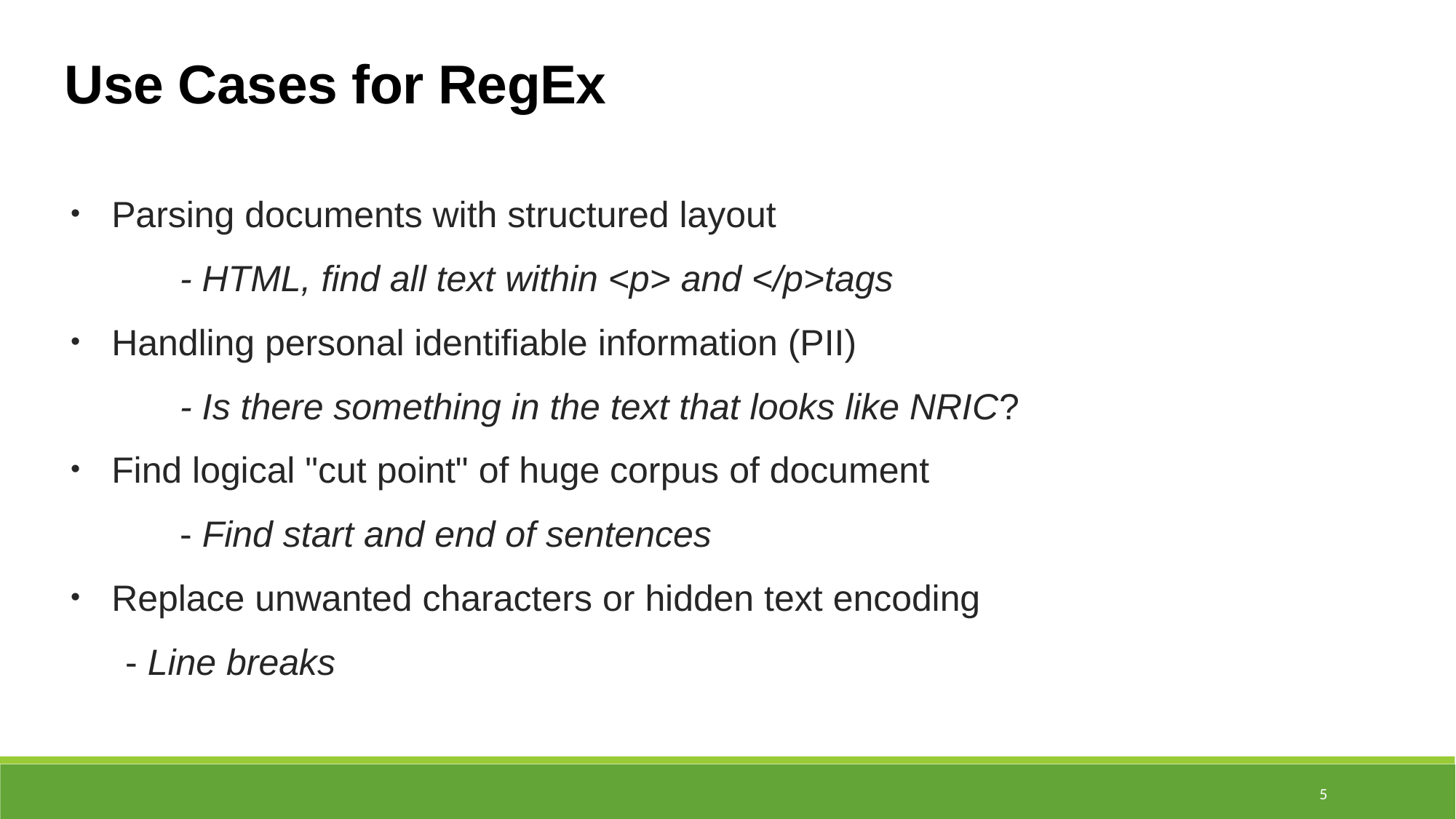

Use Cases for RegEx
Parsing documents with structured layout
	- HTML, find all text within <p> and </p>tags
Handling personal identifiable information (PII)
	- Is there something in the text that looks like NRIC?
Find logical "cut point" of huge corpus of document
	- Find start and end of sentences
Replace unwanted characters or hidden text encoding
- Line breaks

5

remove/replace unwanted characters